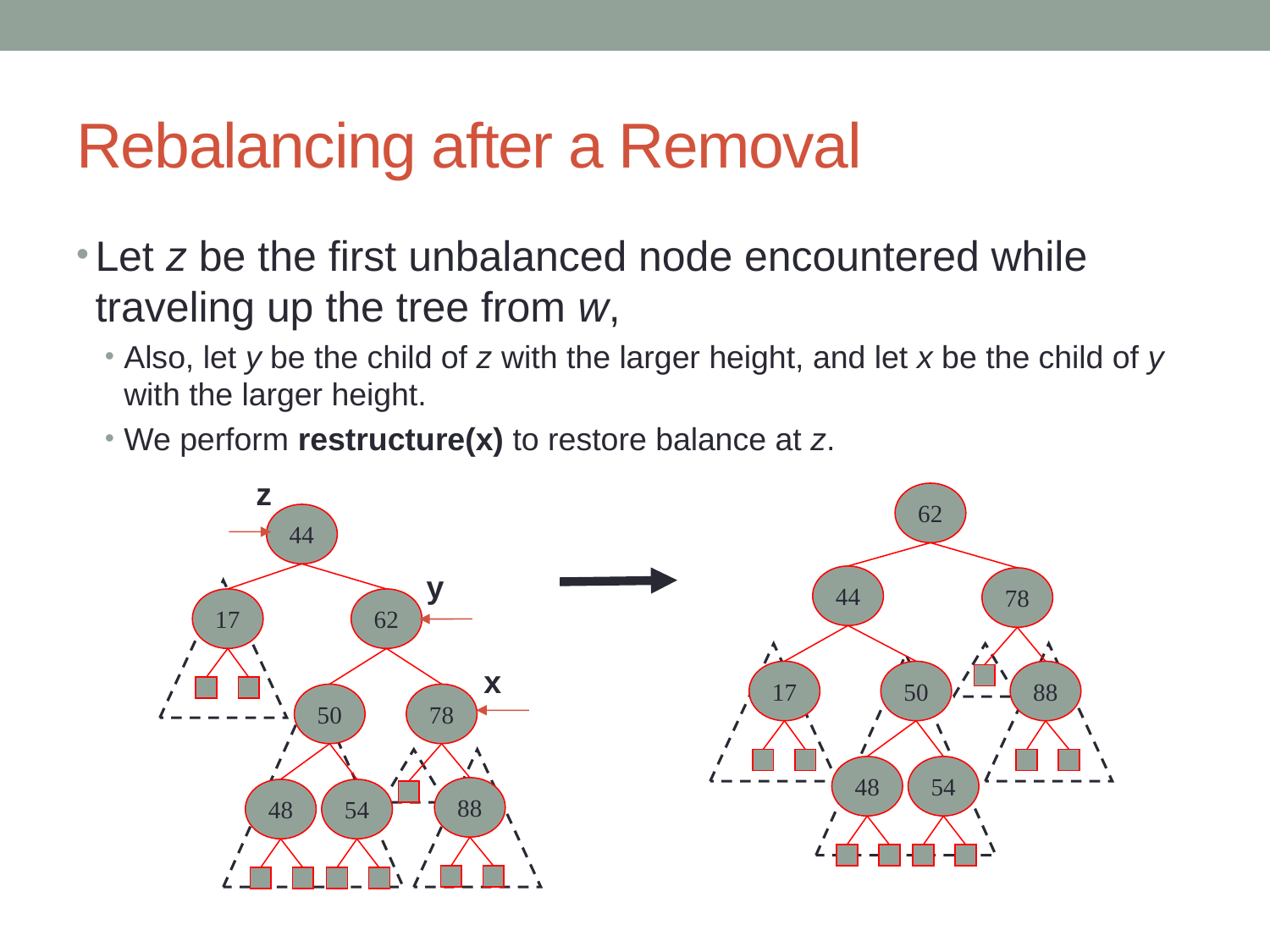

# Rebalancing after a Removal
Let z be the first unbalanced node encountered while traveling up the tree from w,
Also, let y be the child of z with the larger height, and let x be the child of y with the larger height.
We perform restructure(x) to restore balance at z.
z
62
44

y
44
78

17
62

x
17
50
88

50
78

48
54
88
48
54